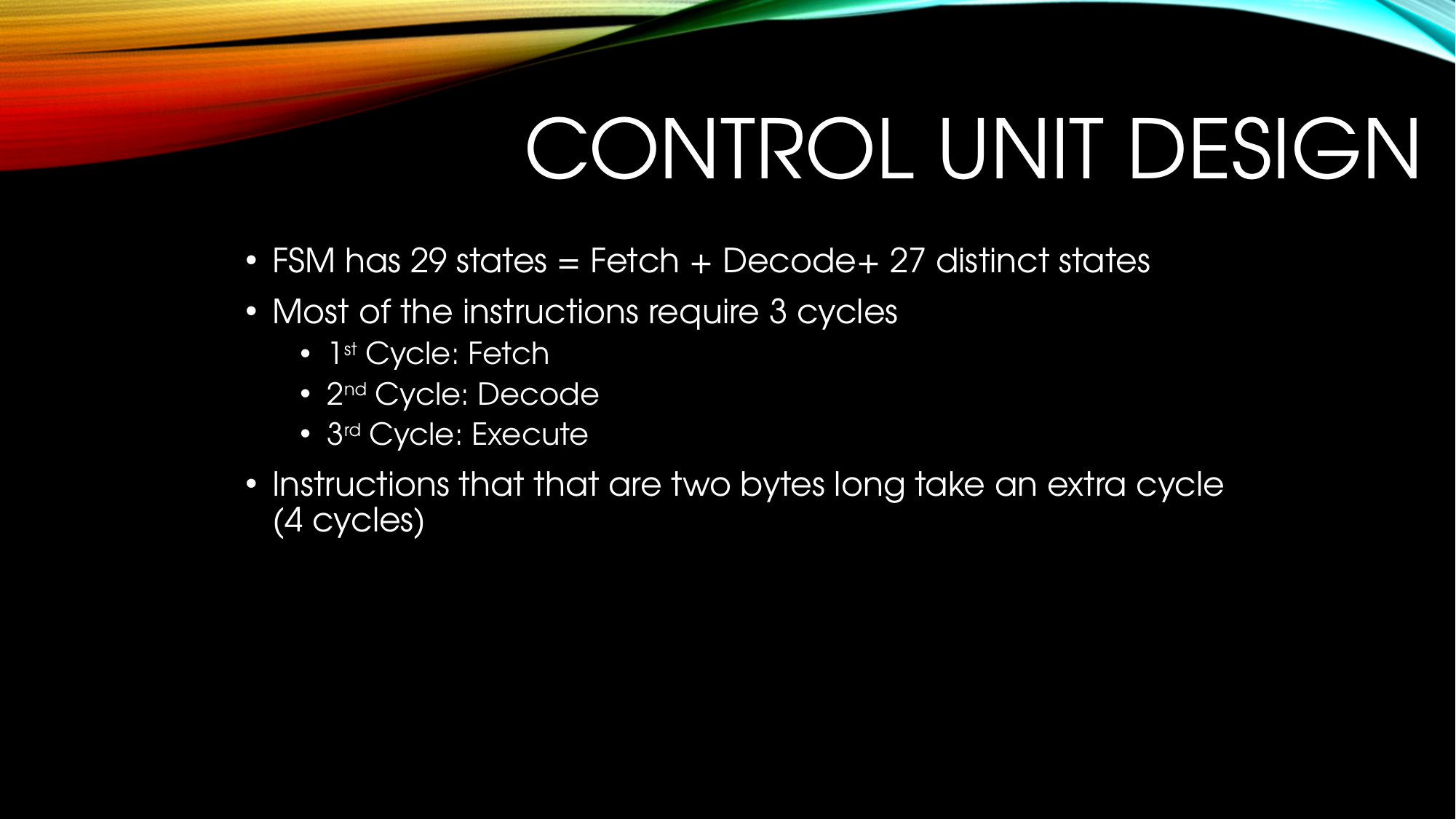

# Control Unit Design
FSM has 29 states = Fetch + Decode+ 27 distinct states
Most of the instructions require 3 cycles
1st Cycle: Fetch
2nd Cycle: Decode
3rd Cycle: Execute
Instructions that that are two bytes long take an extra cycle (4 cycles)